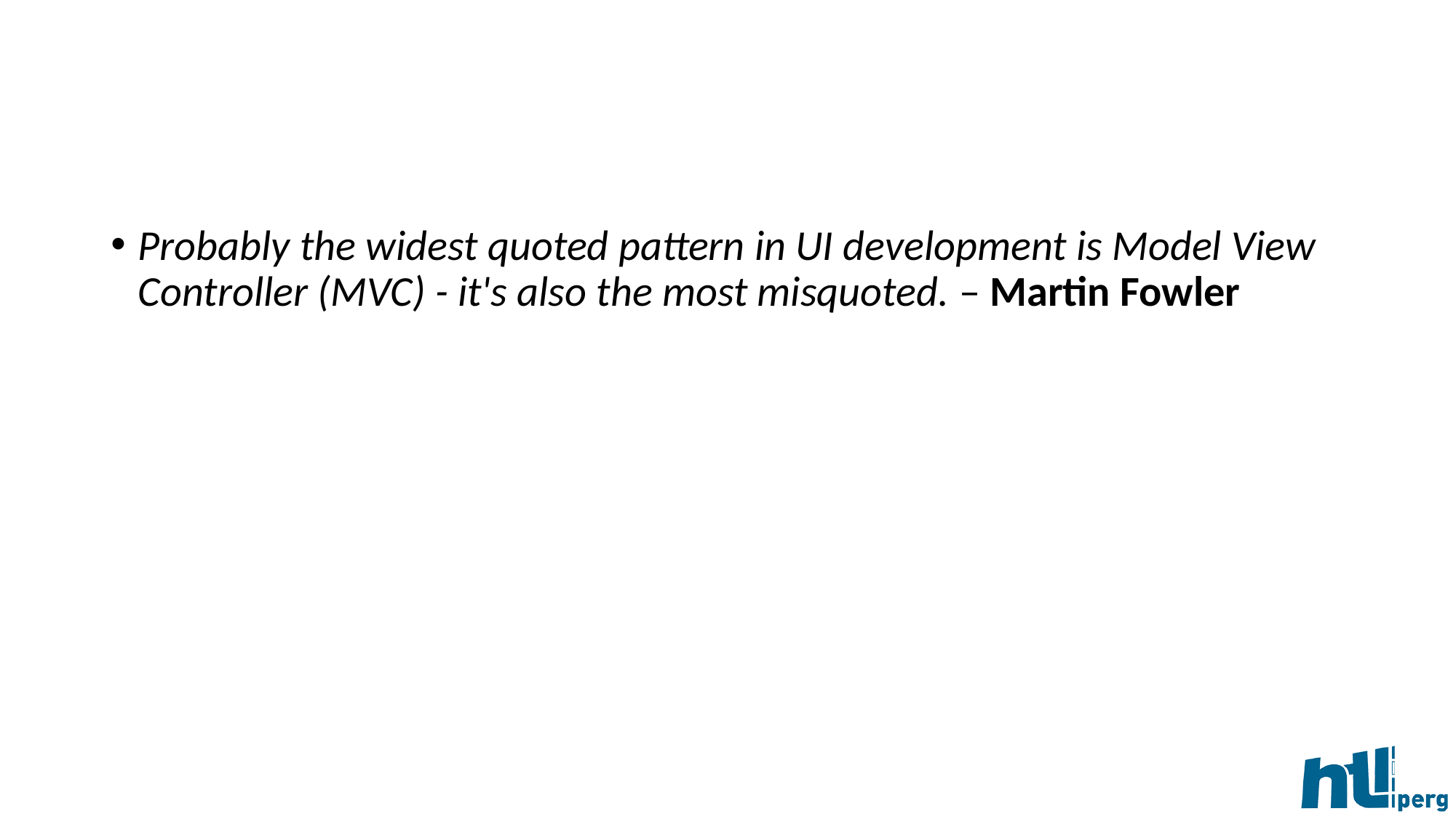

#
Probably the widest quoted pattern in UI development is Model View Controller (MVC) - it's also the most misquoted. – Martin Fowler